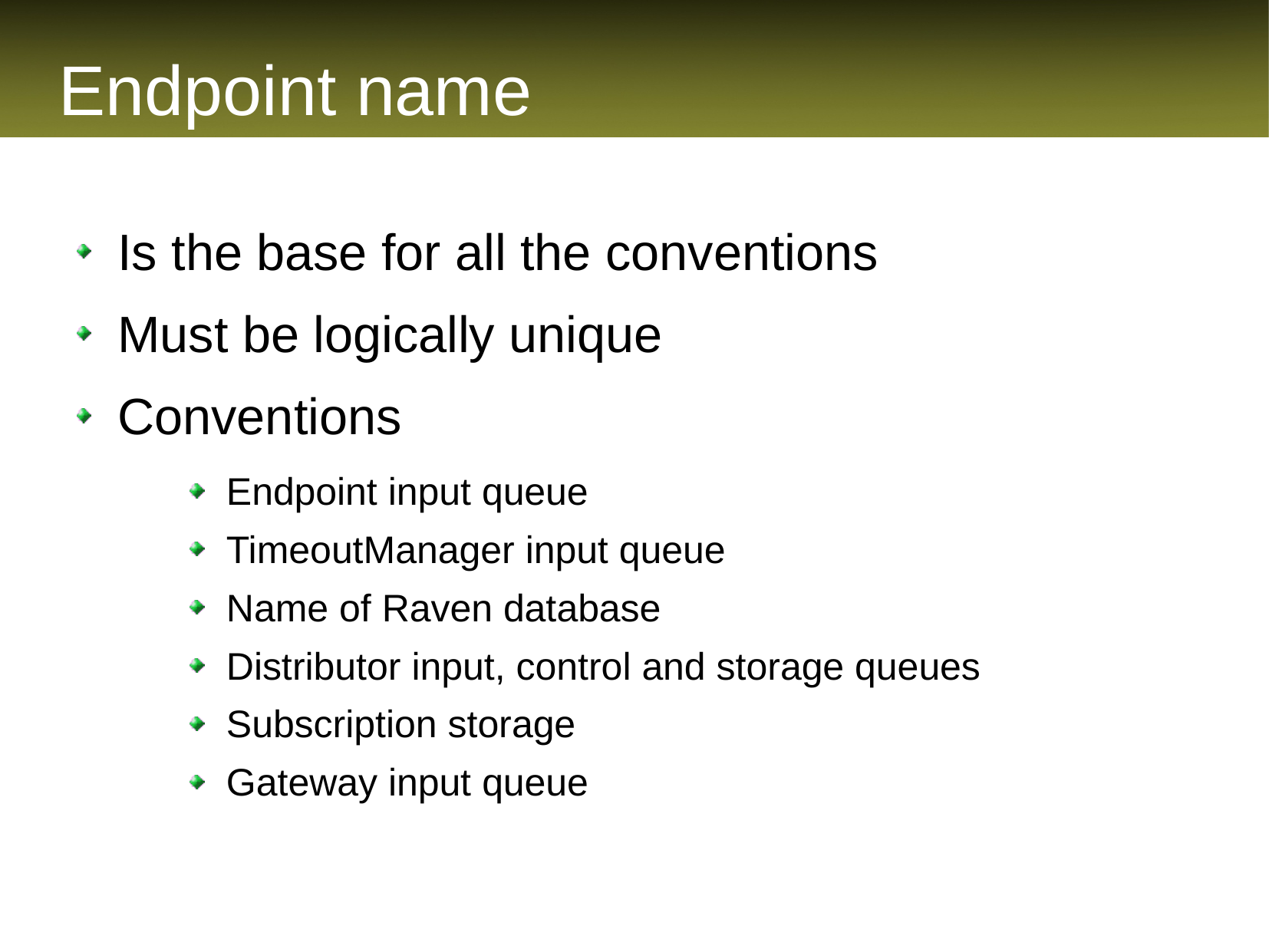

# Endpoint name
Is the base for all the conventions
Must be logically unique
Conventions
Endpoint input queue
TimeoutManager input queue
Name of Raven database
Distributor input, control and storage queues
Subscription storage
Gateway input queue